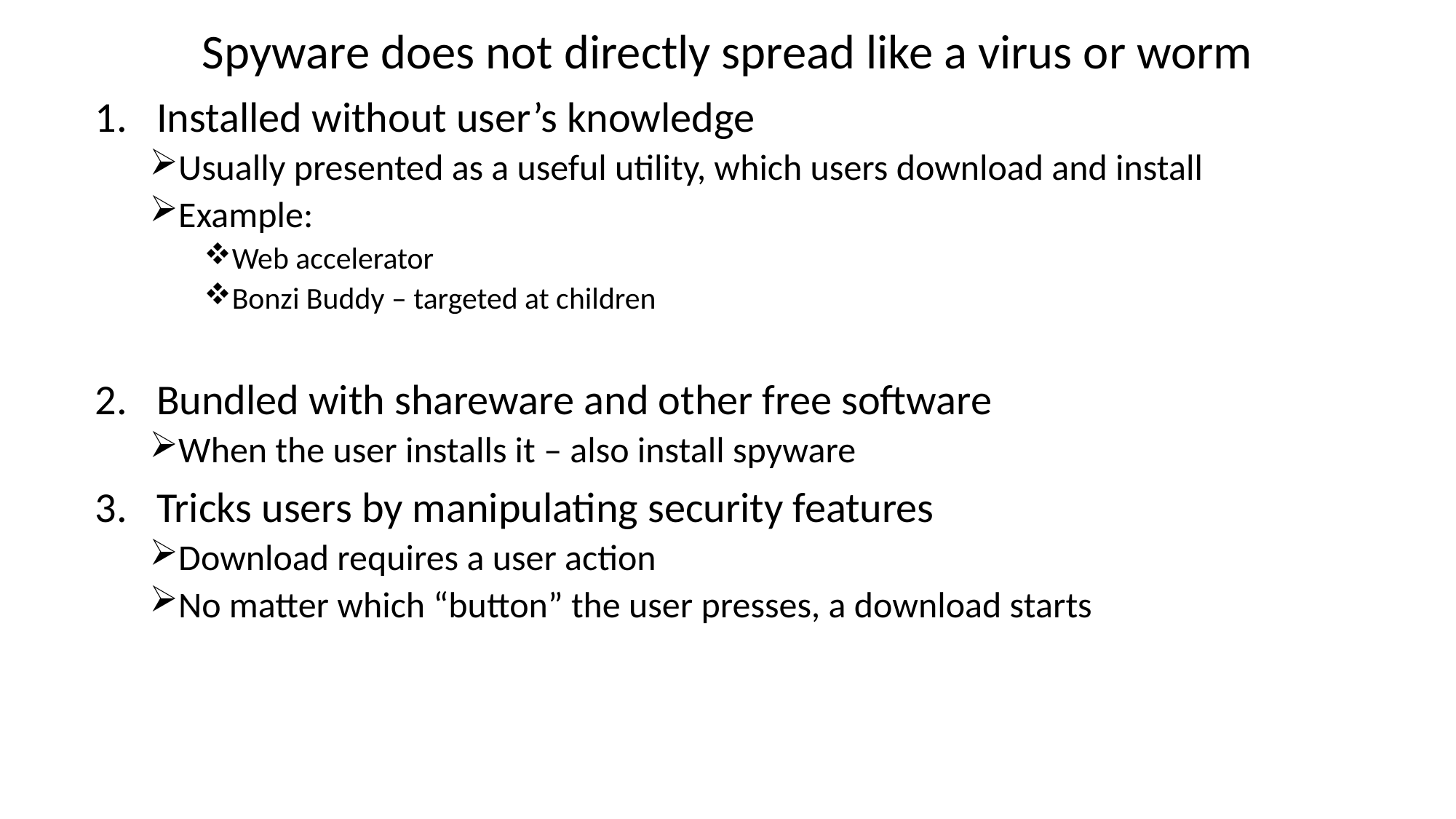

# Spyware does not directly spread like a virus or worm
Installed without user’s knowledge
Usually presented as a useful utility, which users download and install
Example:
Web accelerator
Bonzi Buddy – targeted at children

Bundled with shareware and other free software
When the user installs it – also install spyware
Tricks users by manipulating security features
Download requires a user action
No matter which “button” the user presses, a download starts